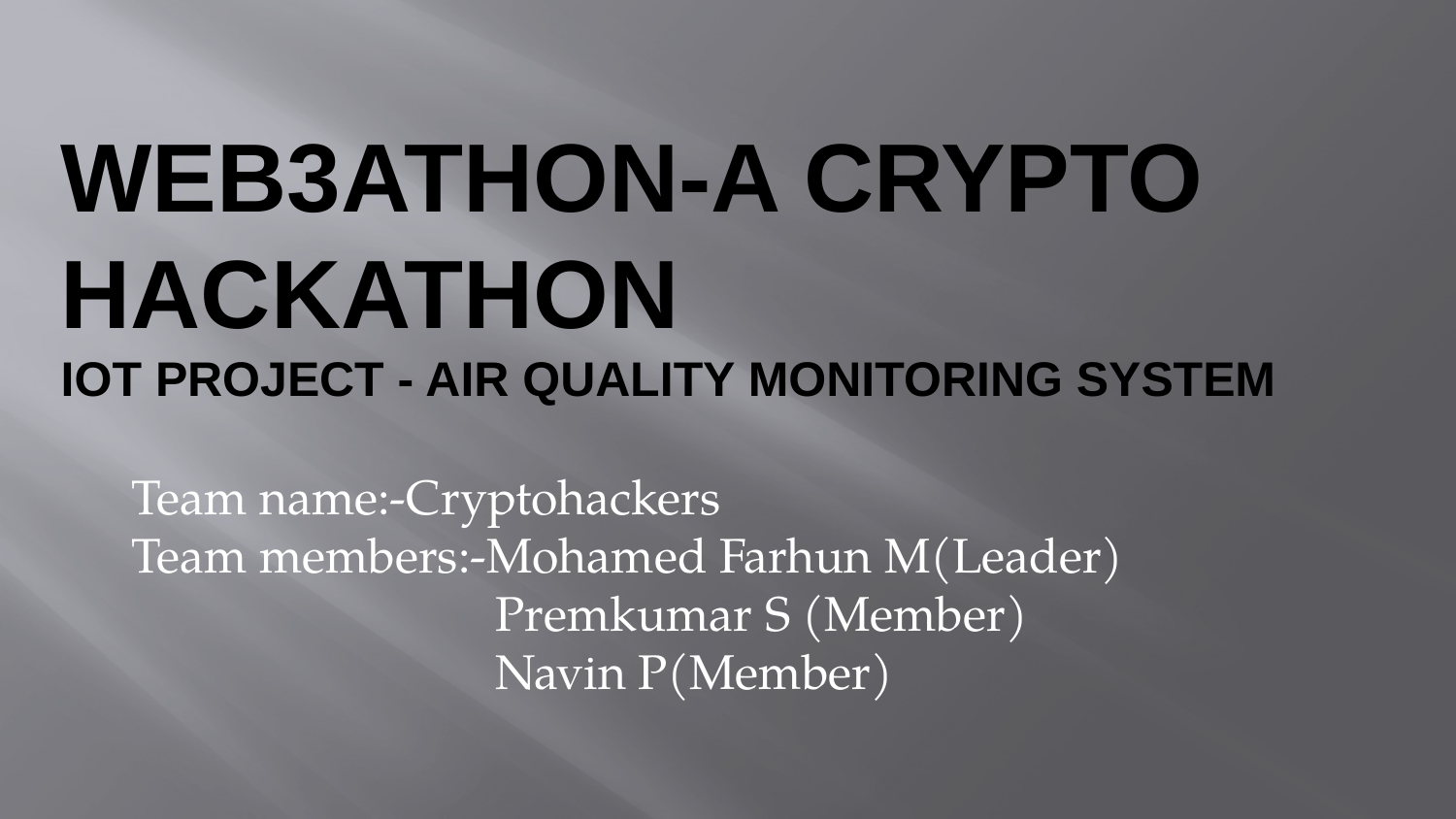

# Web3athon-A crypto hackathon IOT Project - Air Quality Monitoring System
Team name:-Cryptohackers
Team members:-Mohamed Farhun M(Leader)
                              Premkumar S (Member)
                              Navin P(Member)